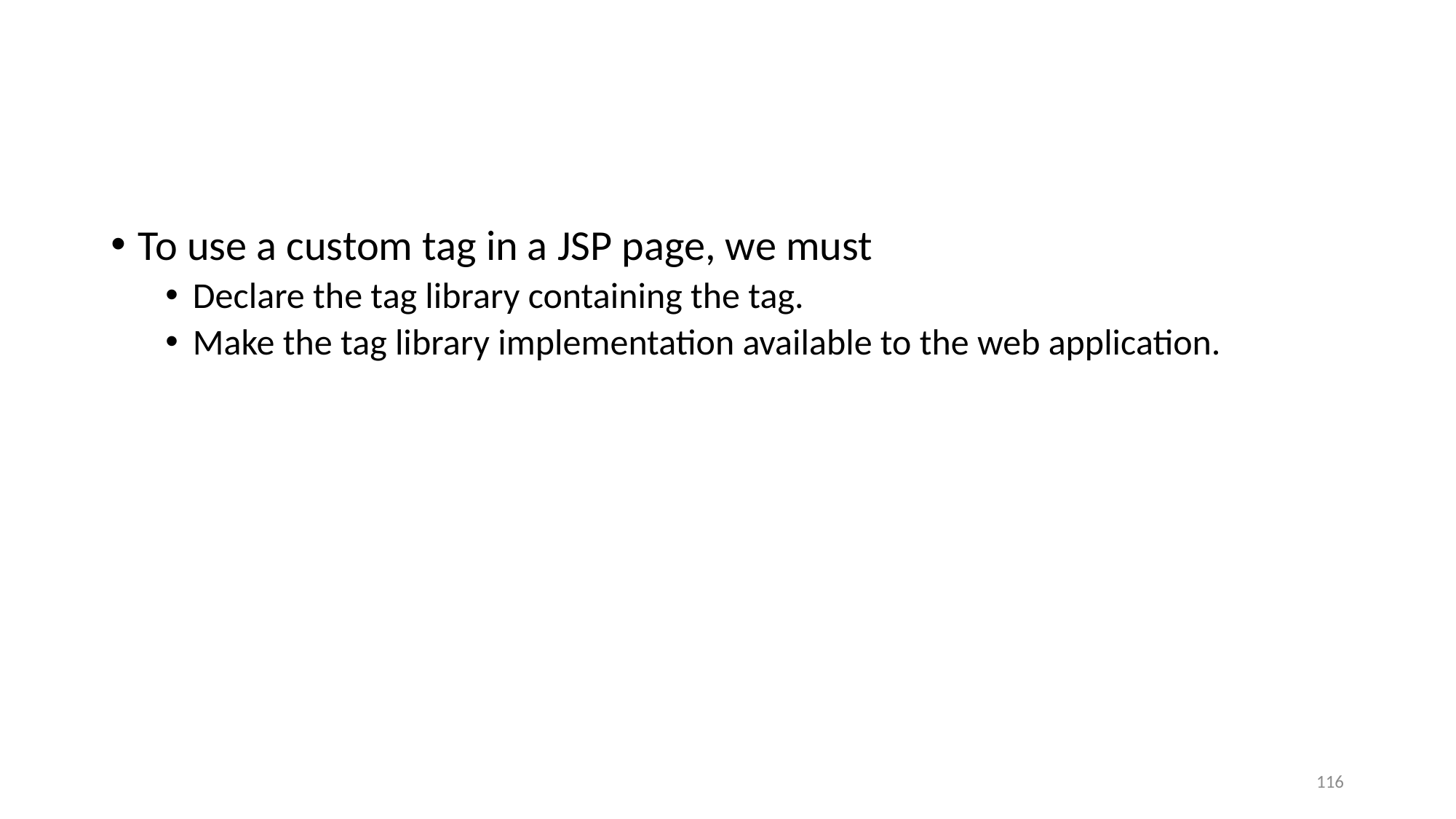

To use a custom tag in a JSP page, we must
Declare the tag library containing the tag.
Make the tag library implementation available to the web application.

116